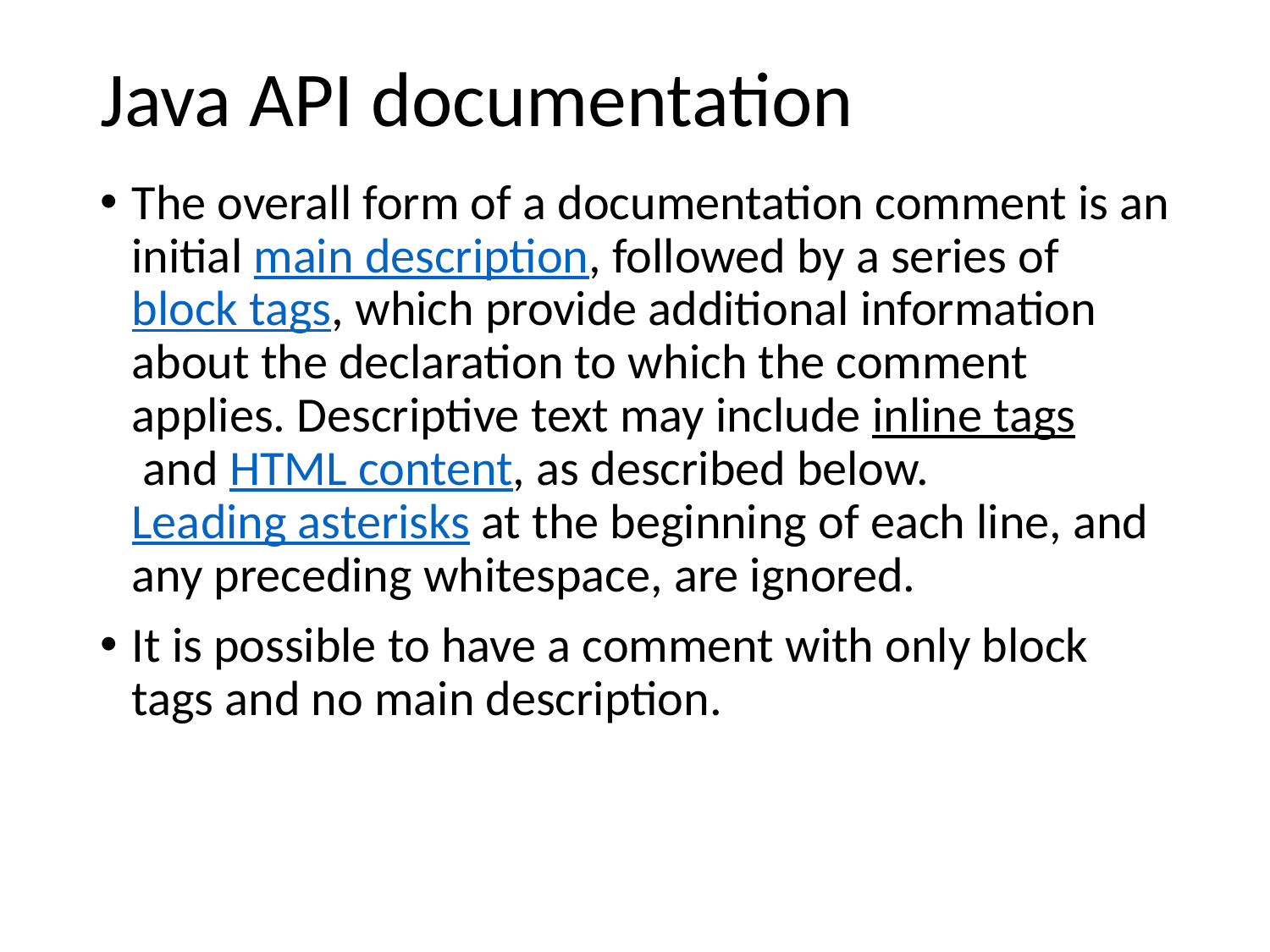

# Java API documentation
The overall form of a documentation comment is an initial main description, followed by a series of block tags, which provide additional information about the declaration to which the comment applies. Descriptive text may include inline tags and HTML content, as described below. Leading asterisks at the beginning of each line, and any preceding whitespace, are ignored.
It is possible to have a comment with only block tags and no main description.